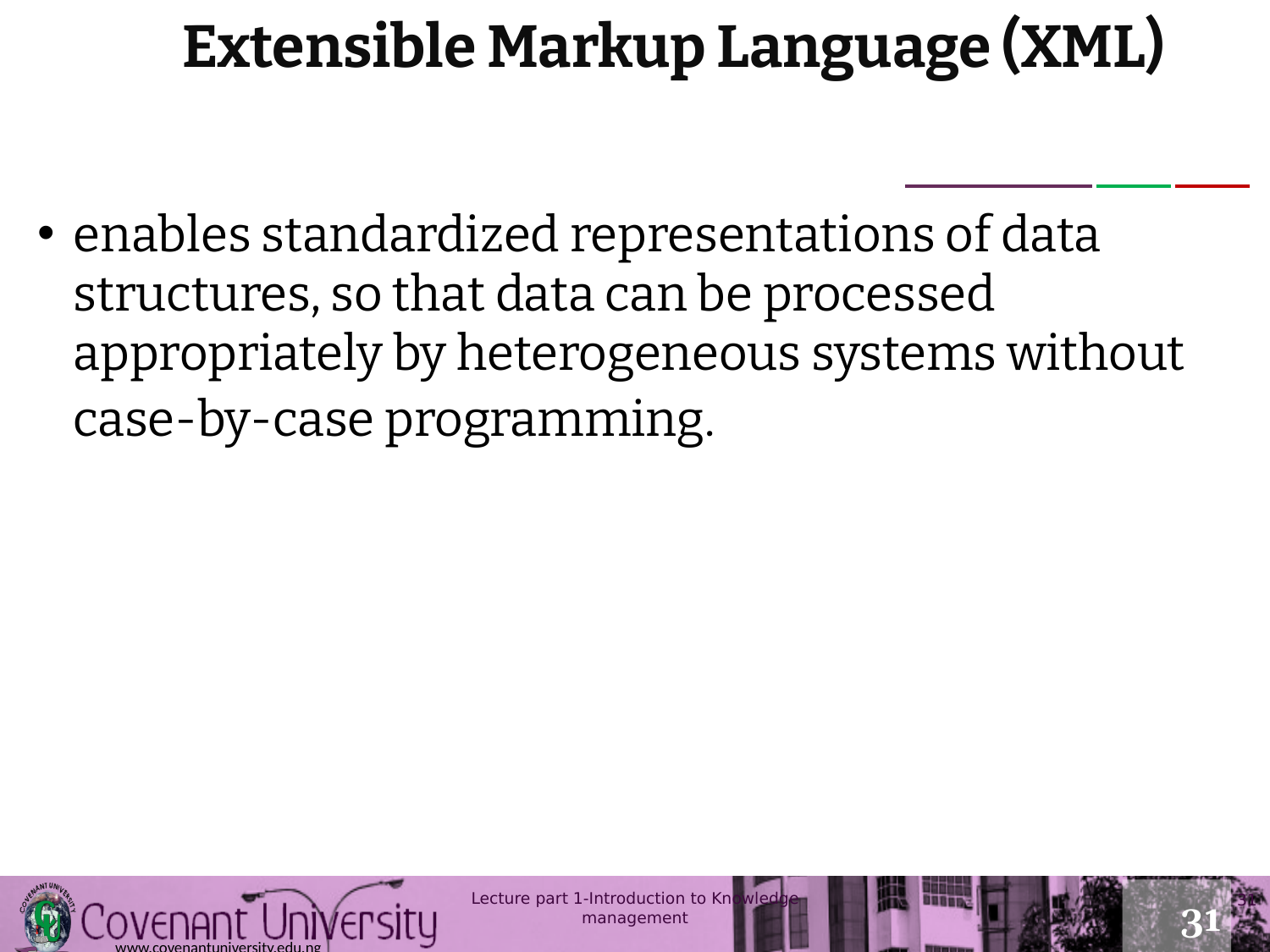

# Extensible Markup Language (XML)
enables standardized representations of data structures, so that data can be processed appropriately by heterogeneous systems without case-by-case programming.
31
Lecture part 1-Introduction to Knowledge management